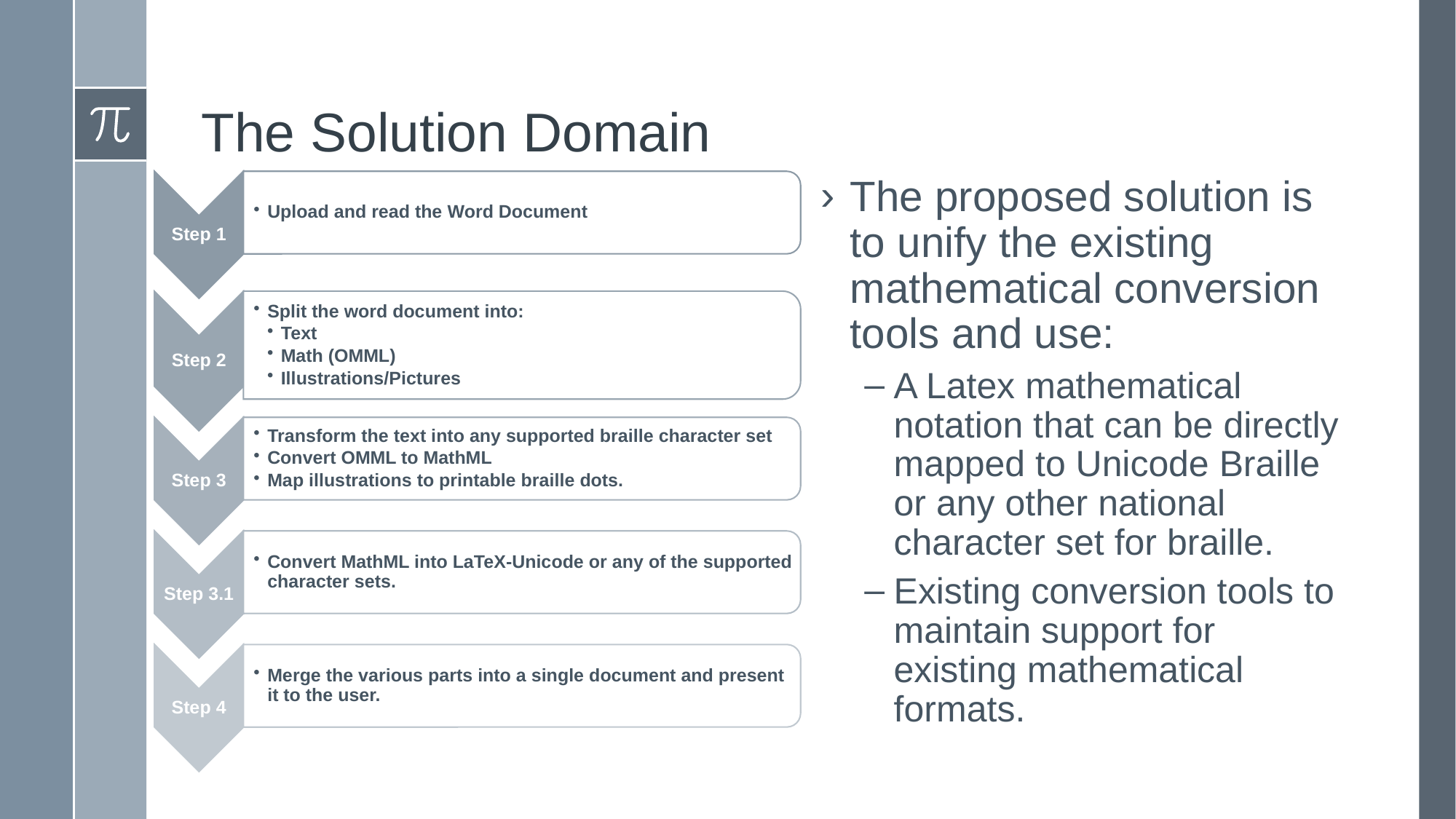

# The Solution Domain
Step 1
Upload and read the Word Document
Step 2
Split the word document into:
Text
Math (OMML)
Illustrations/Pictures
Step 3
Transform the text into any supported braille character set
Convert OMML to MathML
Map illustrations to printable braille dots.
Step 3.1
Convert MathML into LaTeX-Unicode or any of the supported character sets.
Step 4
Merge the various parts into a single document and present it to the user.
The proposed solution is to unify the existing mathematical conversion tools and use:
A Latex mathematical notation that can be directly mapped to Unicode Braille or any other national character set for braille.
Existing conversion tools to maintain support for existing mathematical formats.